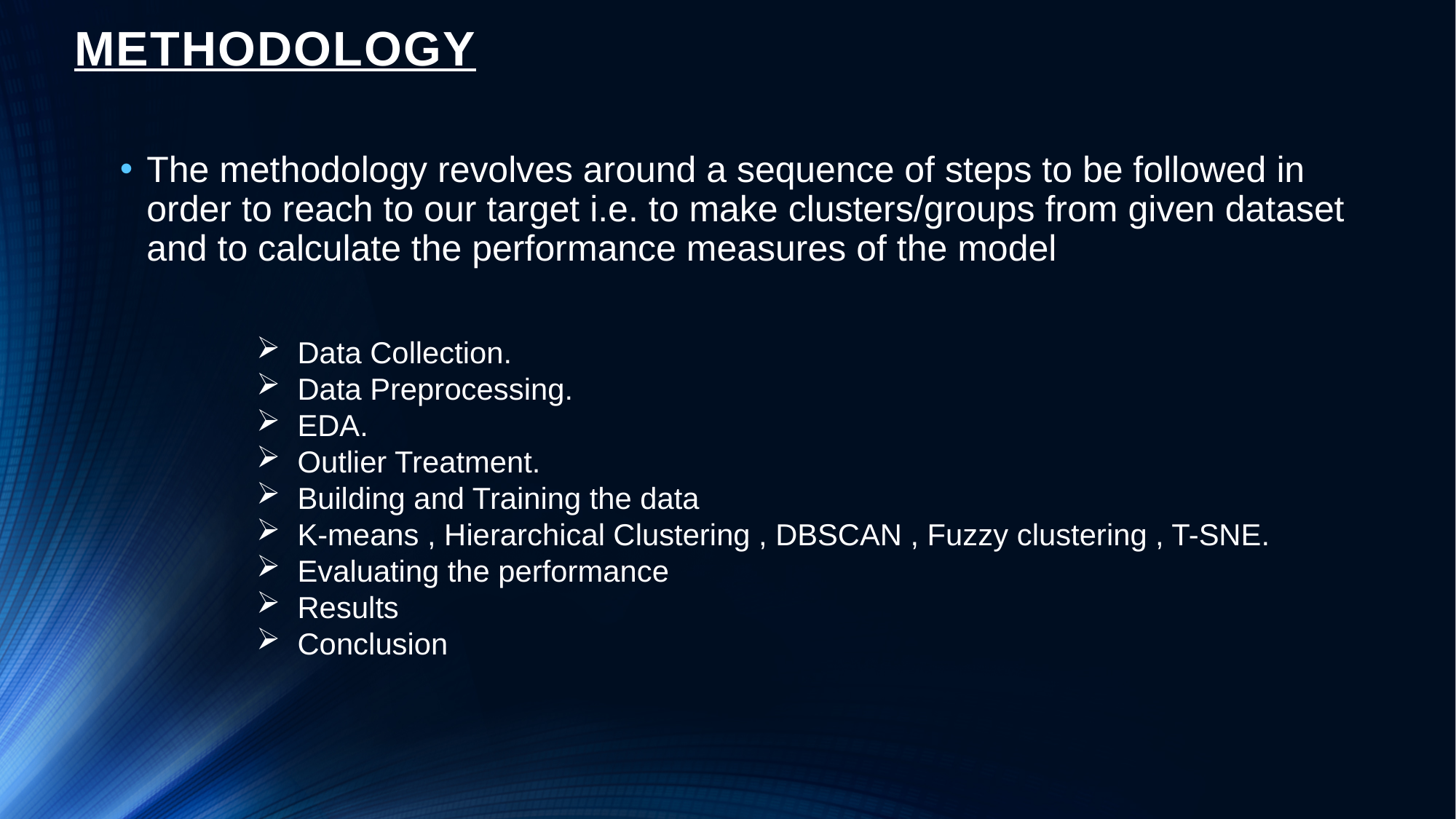

# METHODOLOGY
The methodology revolves around a sequence of steps to be followed in order to reach to our target i.e. to make clusters/groups from given dataset and to calculate the performance measures of the model
Data Collection.
Data Preprocessing.
EDA.
Outlier Treatment.
Building and Training the data
K-means , Hierarchical Clustering , DBSCAN , Fuzzy clustering , T-SNE.
Evaluating the performance
Results
Conclusion